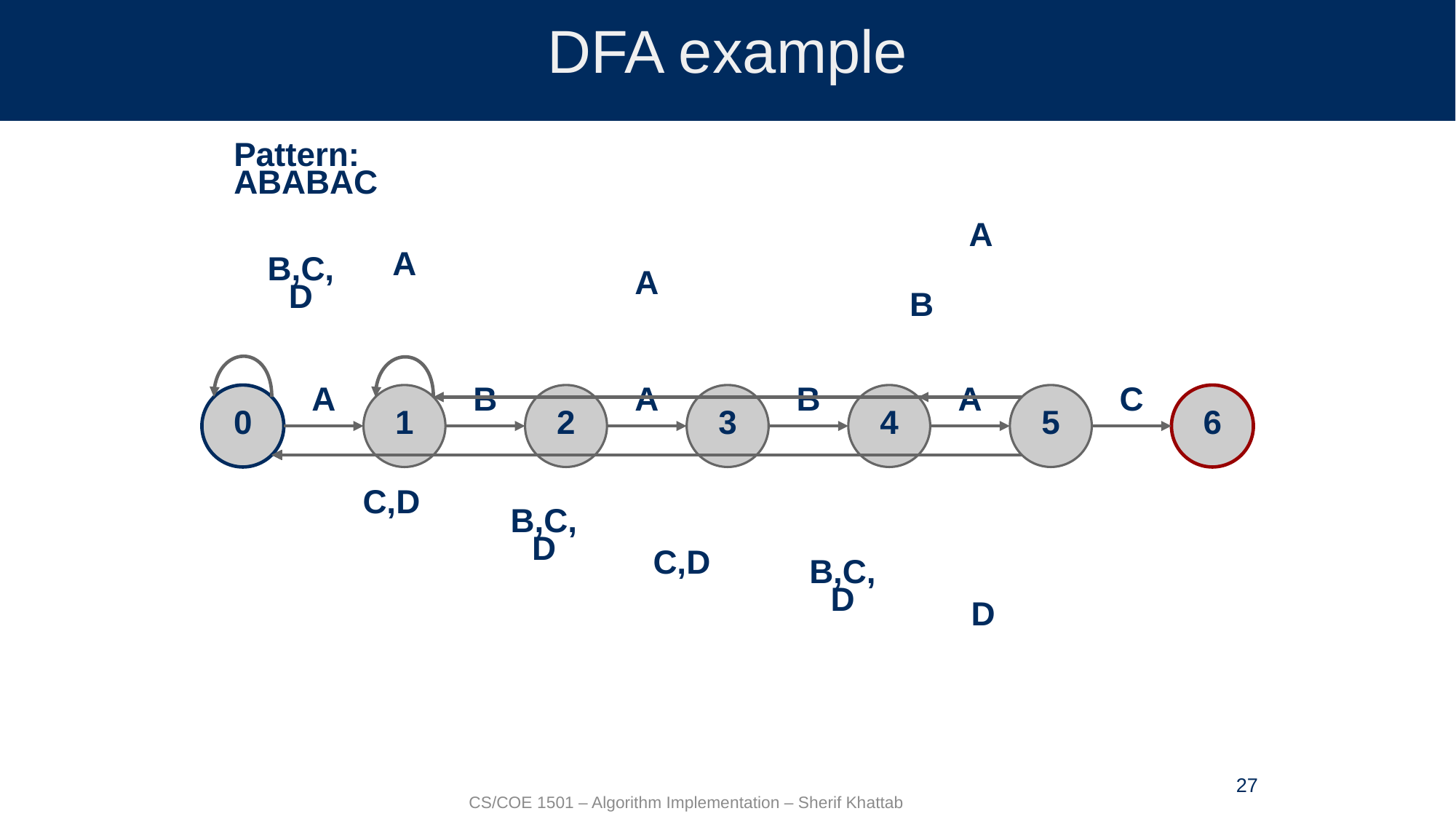

# DFA example
Pattern:
ABABAC
A
A
A
B,C,D
B
A
1
B
2
A
3
B
4
A
5
C
6
0
D
B,C,D
C,D
B,C,D
C,D
27
CS/COE 1501 – Algorithm Implementation – Sherif Khattab